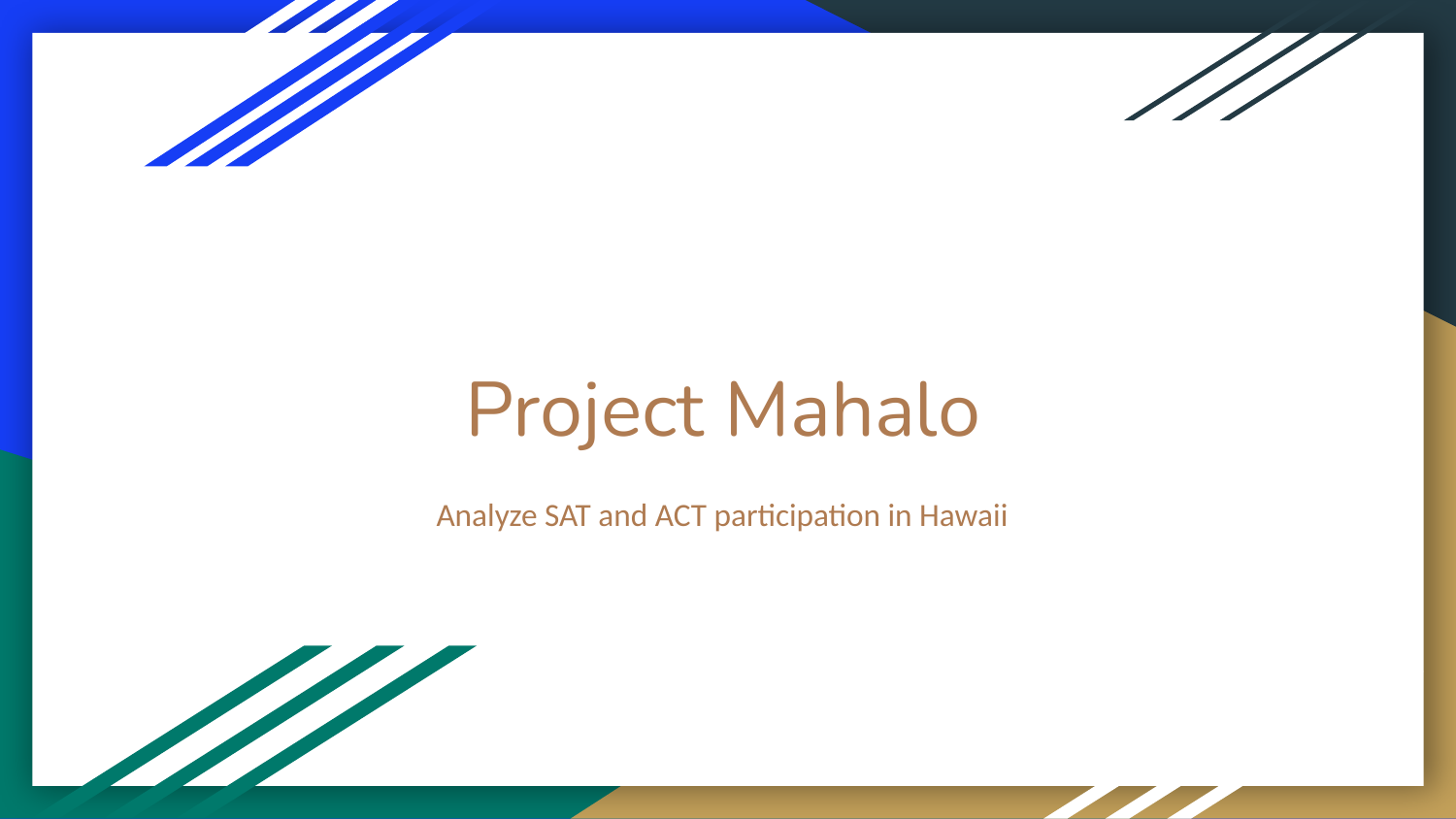

# Project Mahalo
Analyze SAT and ACT participation in Hawaii